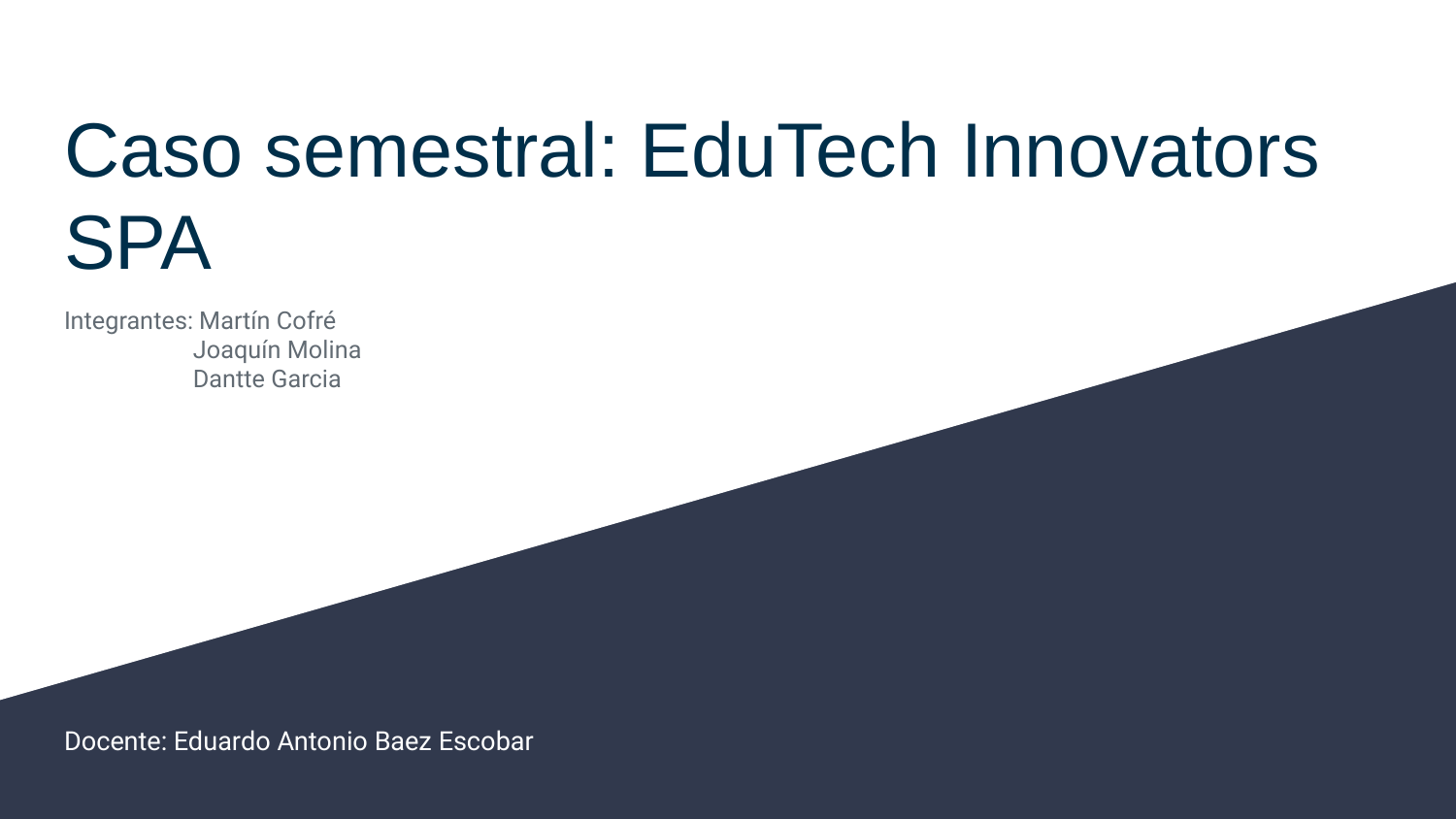

# Caso semestral: EduTech Innovators SPA
Integrantes: Martín Cofré
	   Joaquín Molina
	   Dantte Garcia
Docente: Eduardo Antonio Baez Escobar